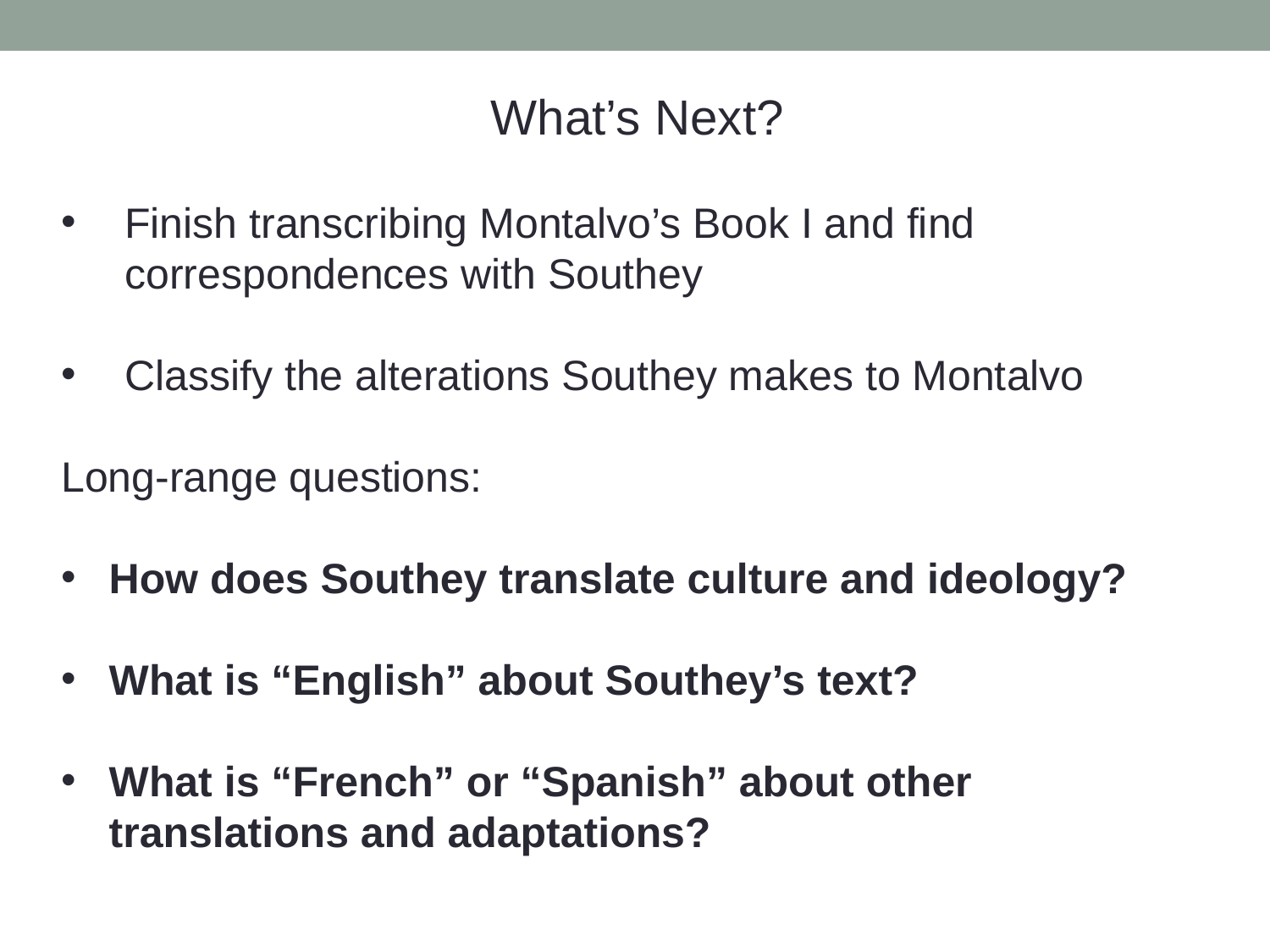

What’s Next?

Finish transcribing Montalvo’s Book I and find correspondences with Southey

Classify the alterations Southey makes to Montalvo

Long-range questions:

How does Southey translate culture and ideology?

What is “English” about Southey’s text?

What is “French” or “Spanish” about other translations and adaptations?